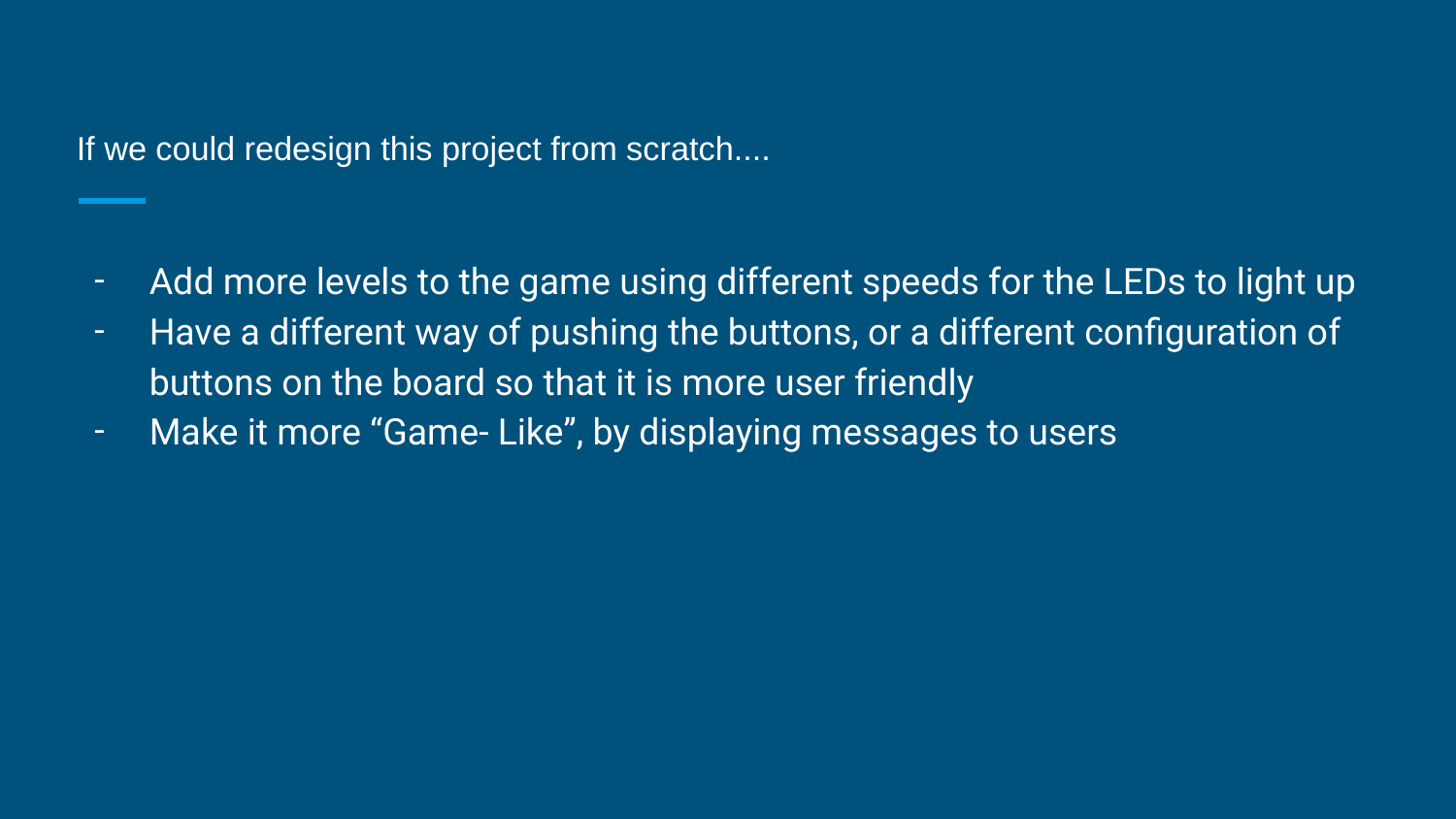

# If we could redesign this project from scratch....
Add more levels to the game using different speeds for the LEDs to light up
Have a different way of pushing the buttons, or a different configuration of buttons on the board so that it is more user friendly
Make it more “Game- Like”, by displaying messages to users